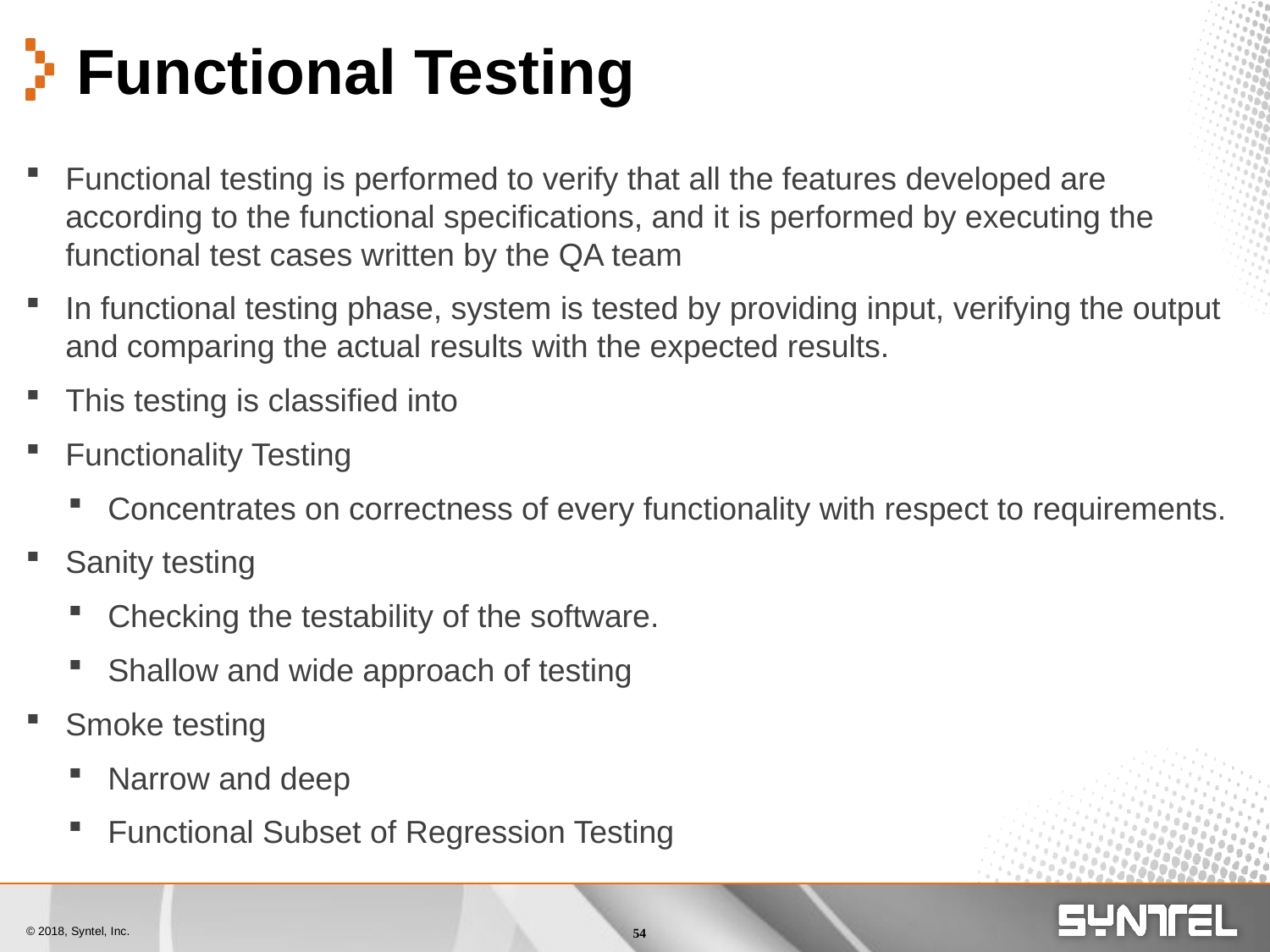

Functional Testing
Functional testing is performed to verify that all the features developed are according to the functional specifications, and it is performed by executing the functional test cases written by the QA team
In functional testing phase, system is tested by providing input, verifying the output and comparing the actual results with the expected results.
This testing is classified into
Functionality Testing
Concentrates on correctness of every functionality with respect to requirements.
Sanity testing
Checking the testability of the software.
Shallow and wide approach of testing
Smoke testing
Narrow and deep
Functional Subset of Regression Testing